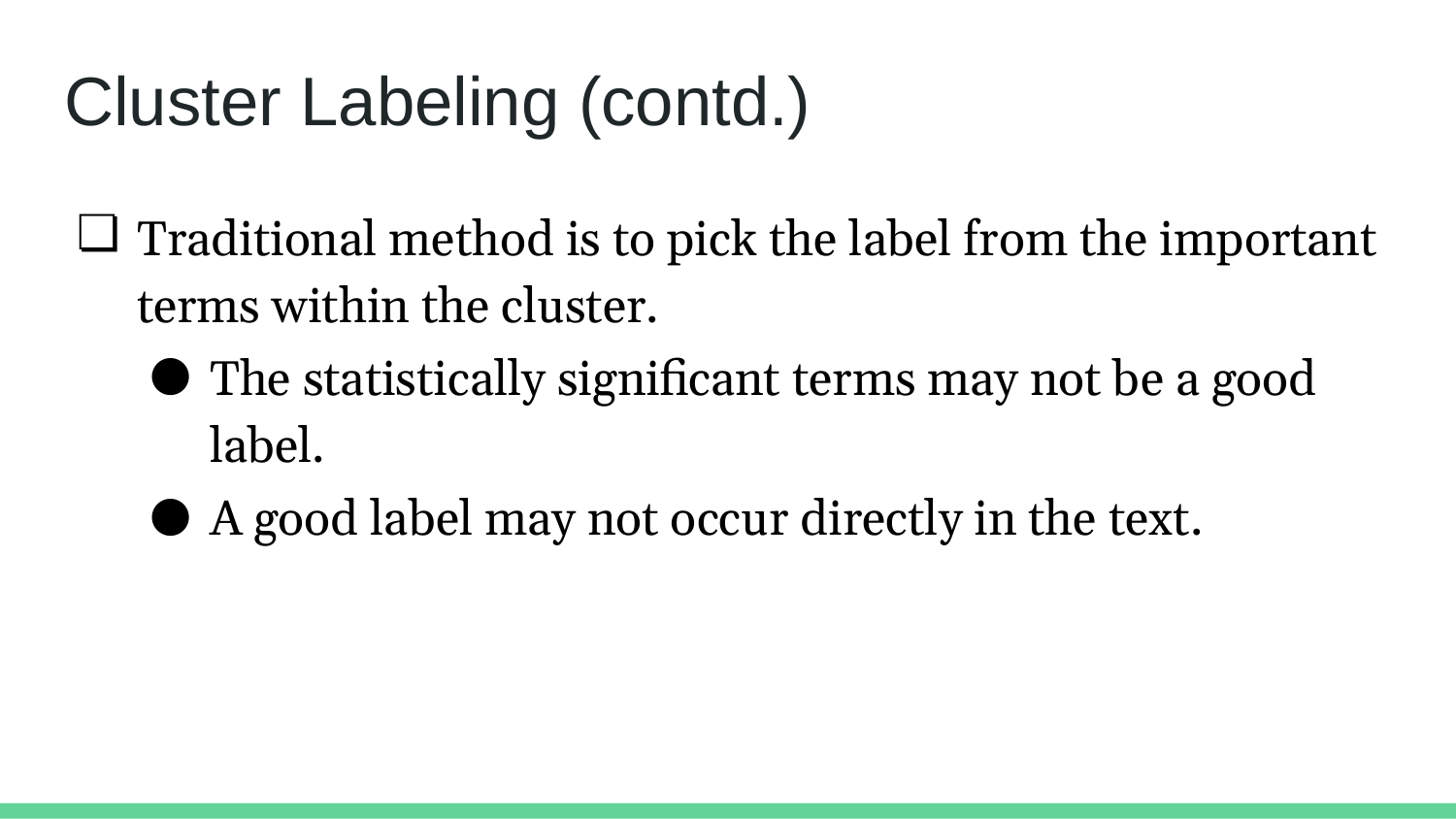

# Cluster Labeling (contd.)
Traditional method is to pick the label from the important terms within the cluster.
The statistically significant terms may not be a good label.
A good label may not occur directly in the text.